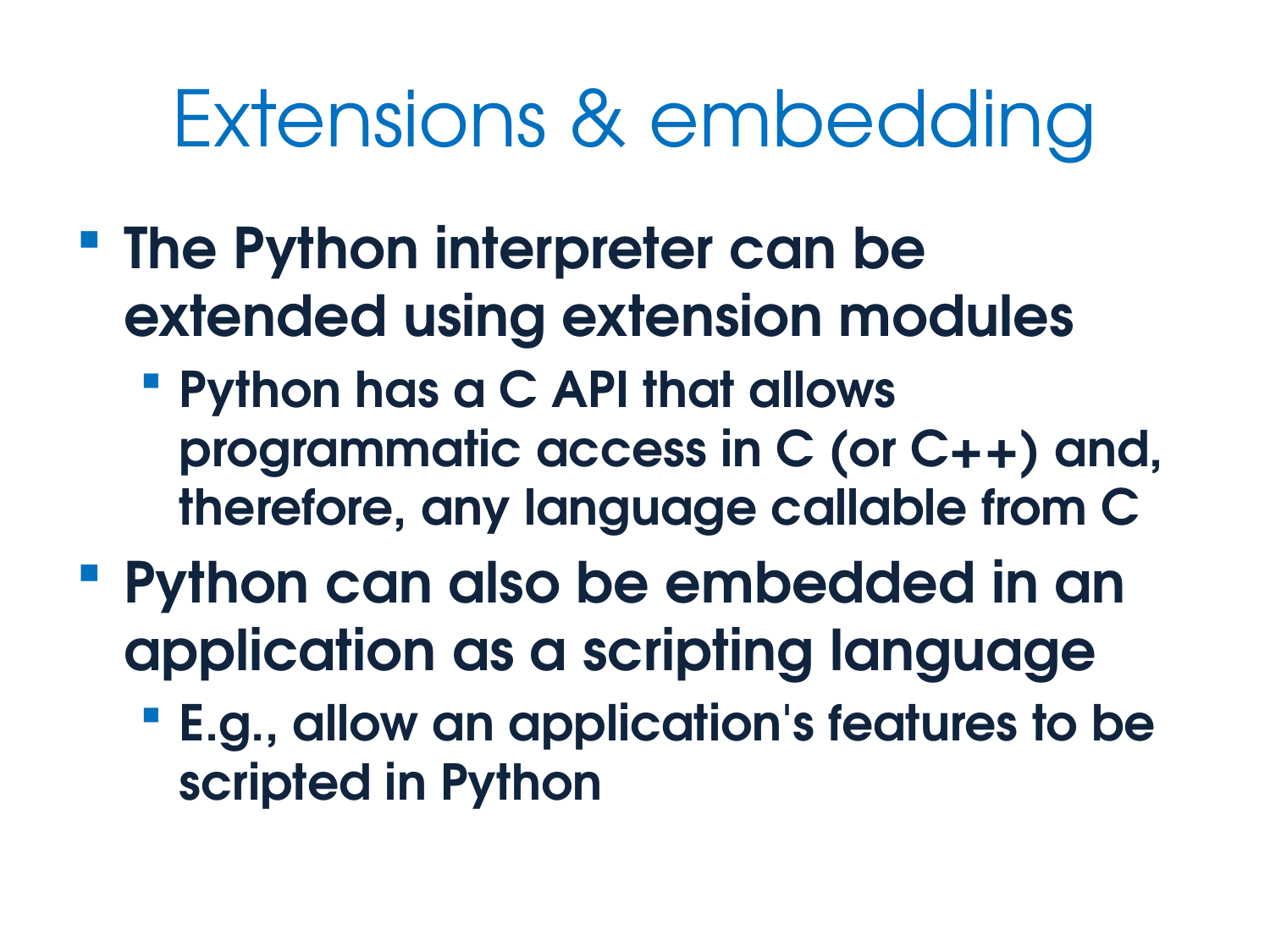

# Extensions & embedding
The Python interpreter can be extended using extension modules
Python has a C API that allows programmatic access in C (or C++) and, therefore, any language callable from C
Python can also be embedded in an application as a scripting language
E.g., allow an application's features to be scripted in Python